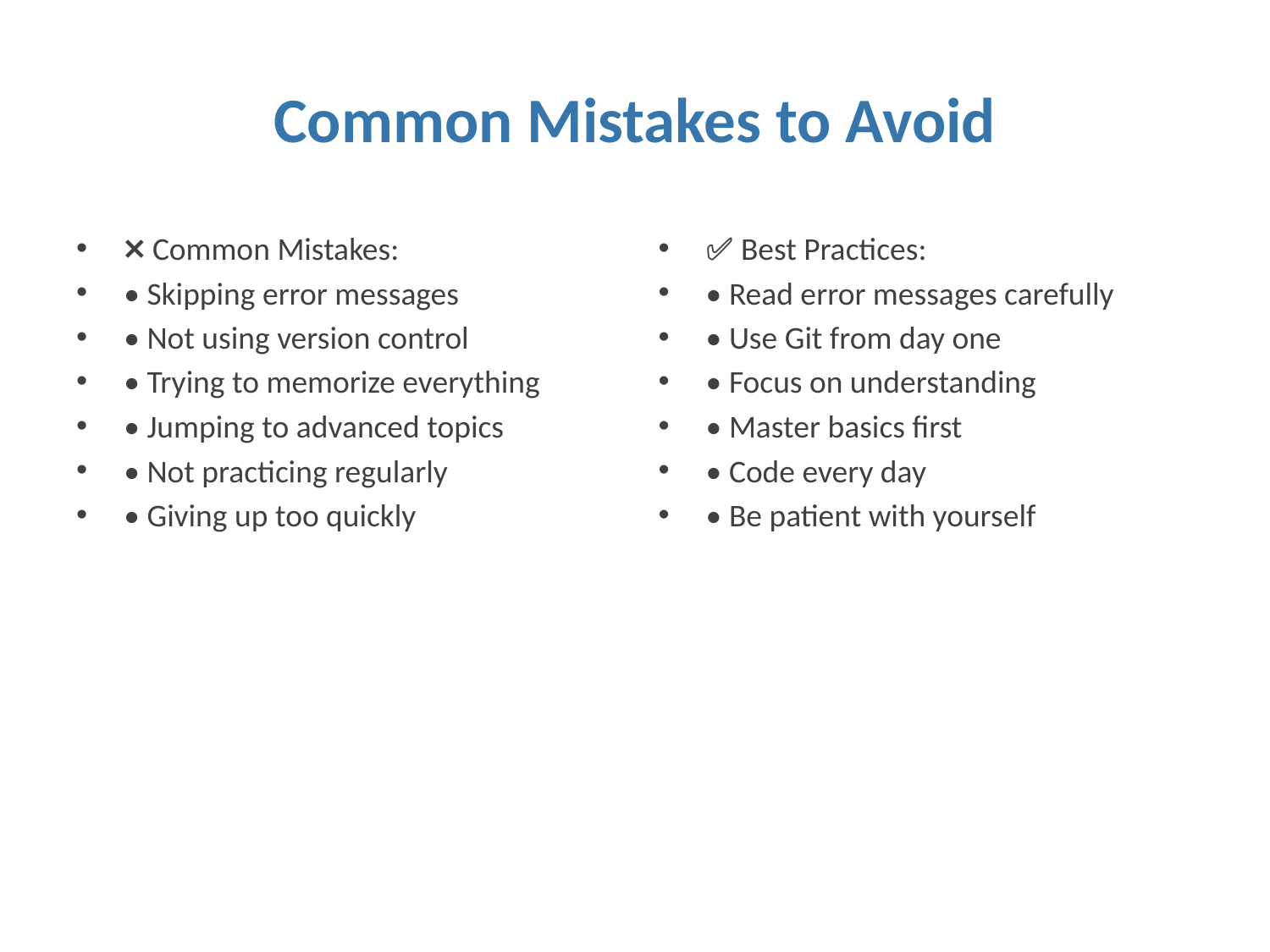

# Common Mistakes to Avoid
❌ Common Mistakes:
• Skipping error messages
• Not using version control
• Trying to memorize everything
• Jumping to advanced topics
• Not practicing regularly
• Giving up too quickly
✅ Best Practices:
• Read error messages carefully
• Use Git from day one
• Focus on understanding
• Master basics first
• Code every day
• Be patient with yourself